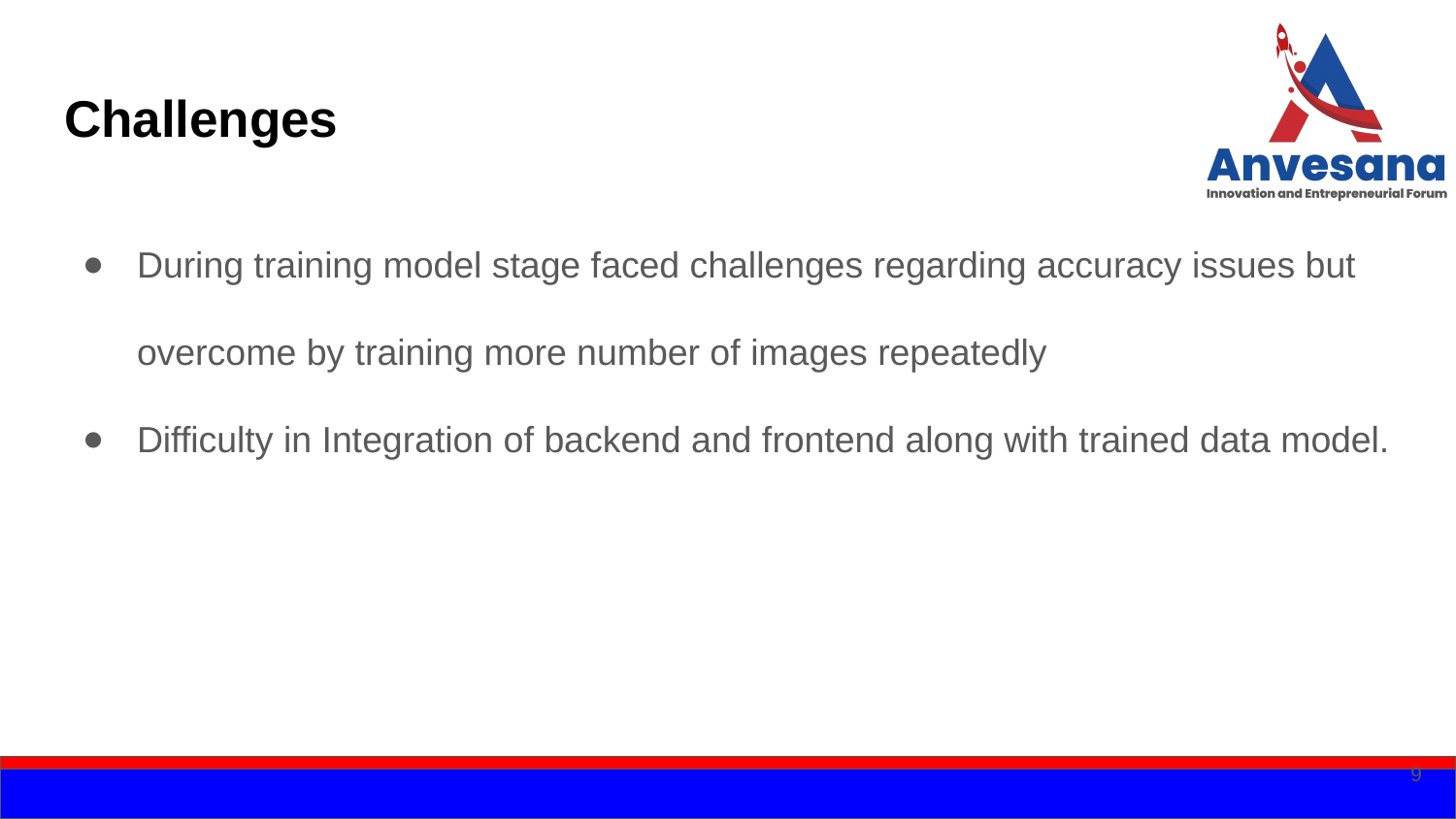

# Challenges
During training model stage faced challenges regarding accuracy issues but overcome by training more number of images repeatedly
Difficulty in Integration of backend and frontend along with trained data model.
9